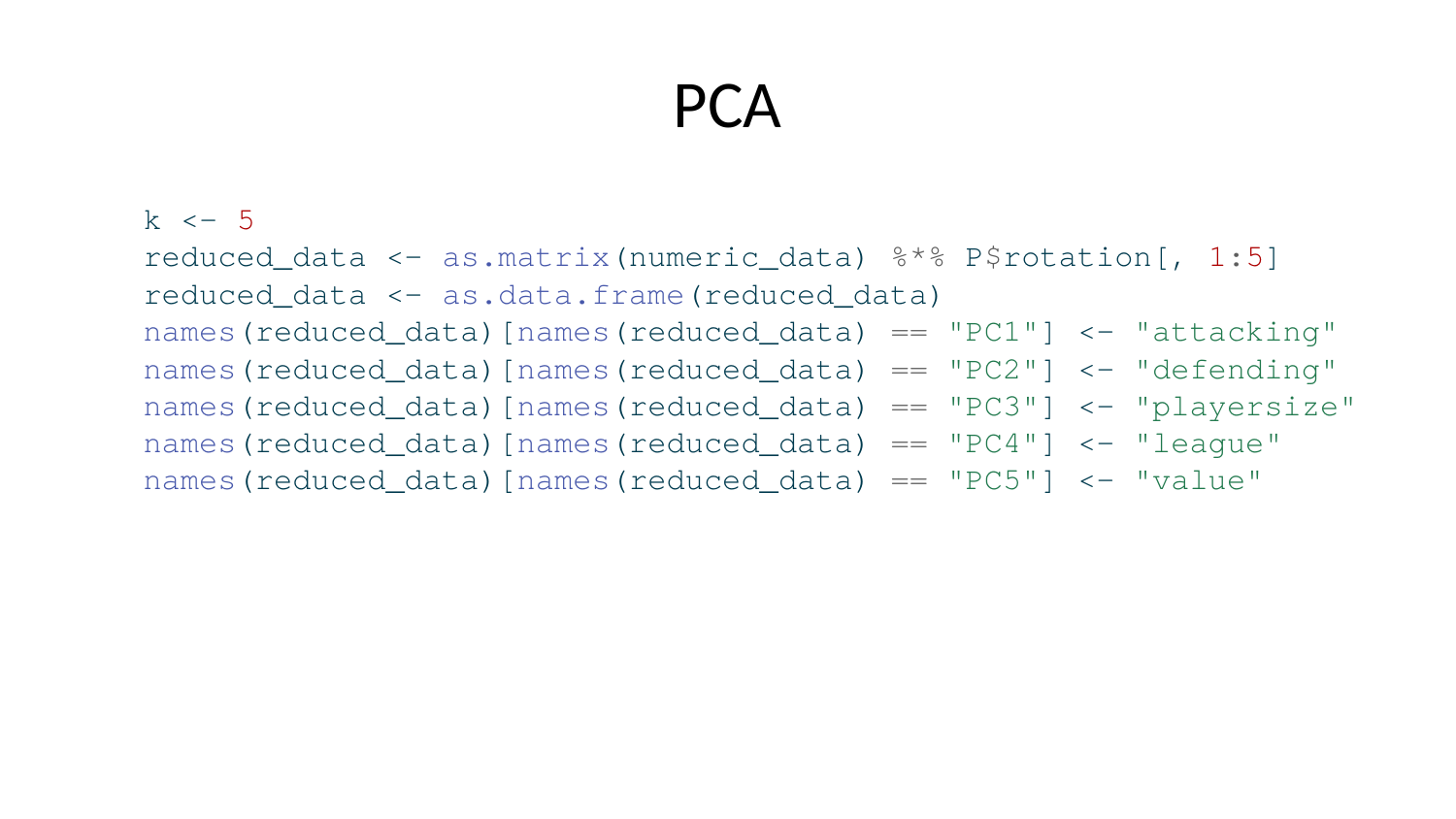

# PCA
k <- 5
reduced_data <- as.matrix(numeric_data) %*% P$rotation[, 1:5]
reduced_data <- as.data.frame(reduced_data)
names(reduced_data)[names(reduced_data) == "PC1"] <- "attacking"
names(reduced_data)[names(reduced_data) == "PC2"] <- "defending"
names(reduced_data)[names(reduced_data) == "PC3"] <- "playersize"
names(reduced_data)[names(reduced_data) == "PC4"] <- "league"
names(reduced_data)[names(reduced_data) == "PC5"] <- "value"